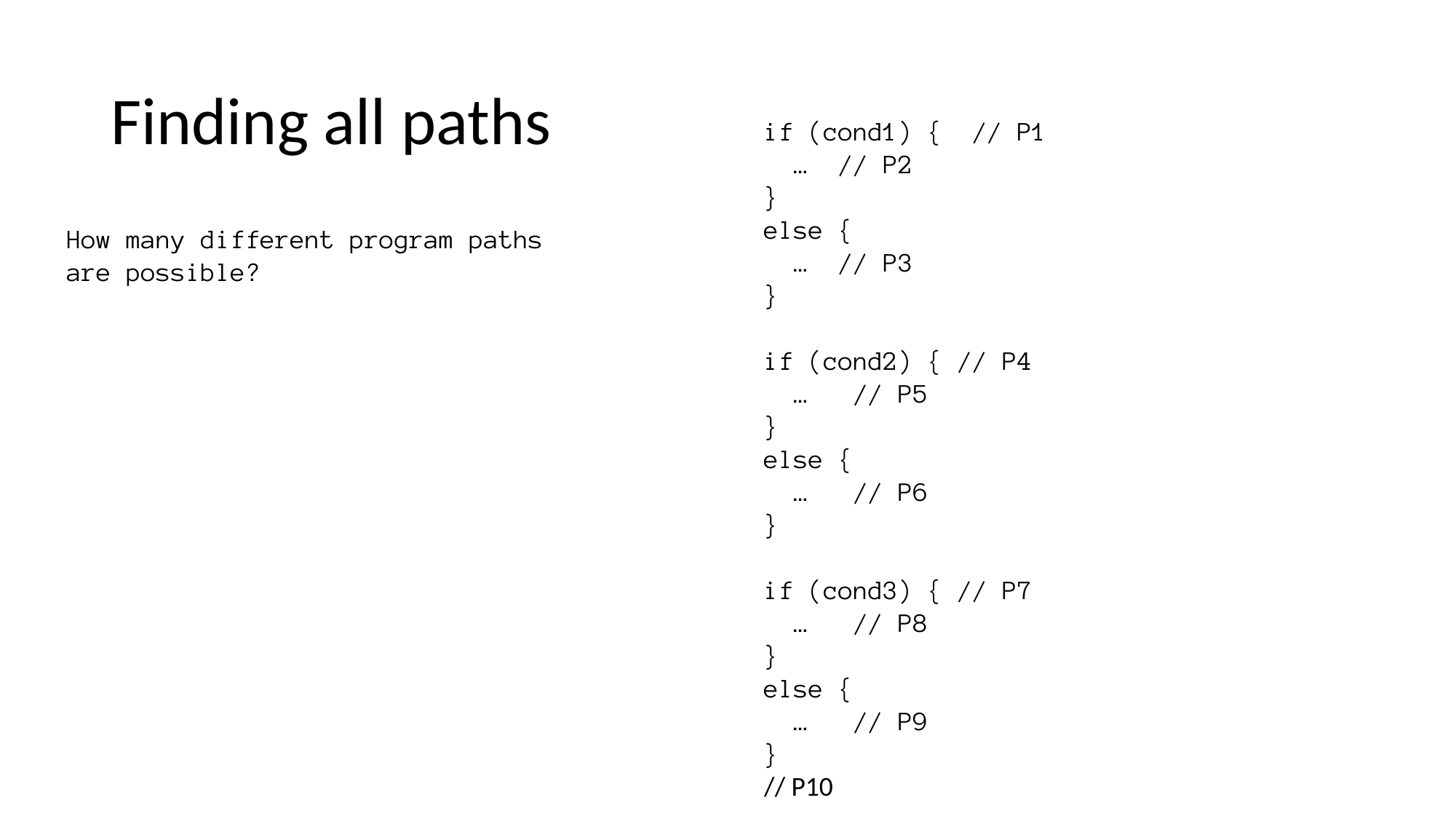

# Finding all paths

if (cond1) {  // P1
  …  // P2
}
else {
  …  // P3
}

if (cond2) { // P4
  …   // P5
}
else {
  …   // P6
}

if (cond3) { // P7
  …   // P8
}
else {
  …   // P9
}
// P10
How many different program paths are possible?